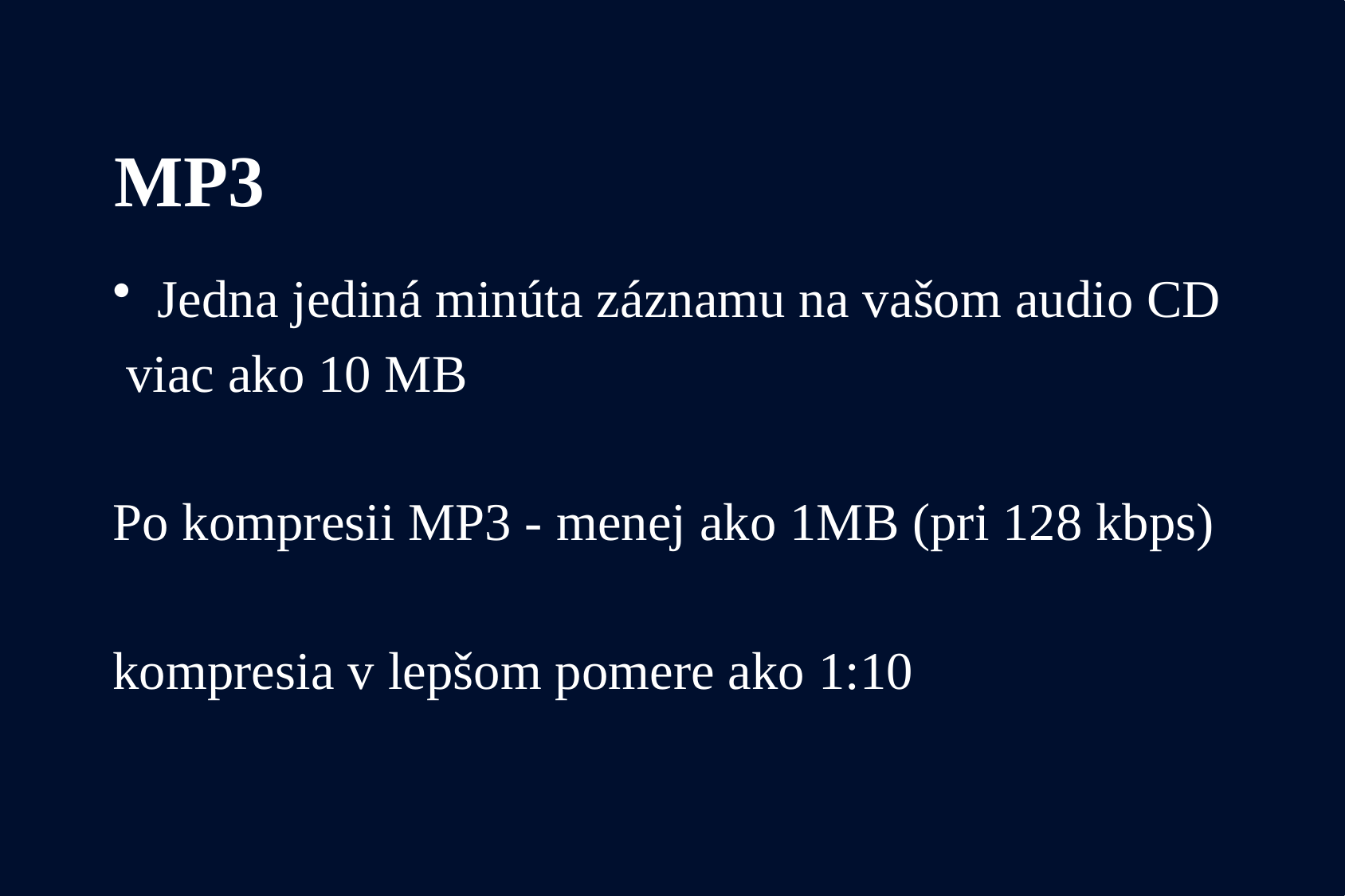

MP3
Jedna jediná minúta záznamu na vašom audio CD
 viac ako 10 MB

Po kompresii MP3 - menej ako 1MB (pri 128 kbps)

kompresia v lepšom pomere ako 1:10